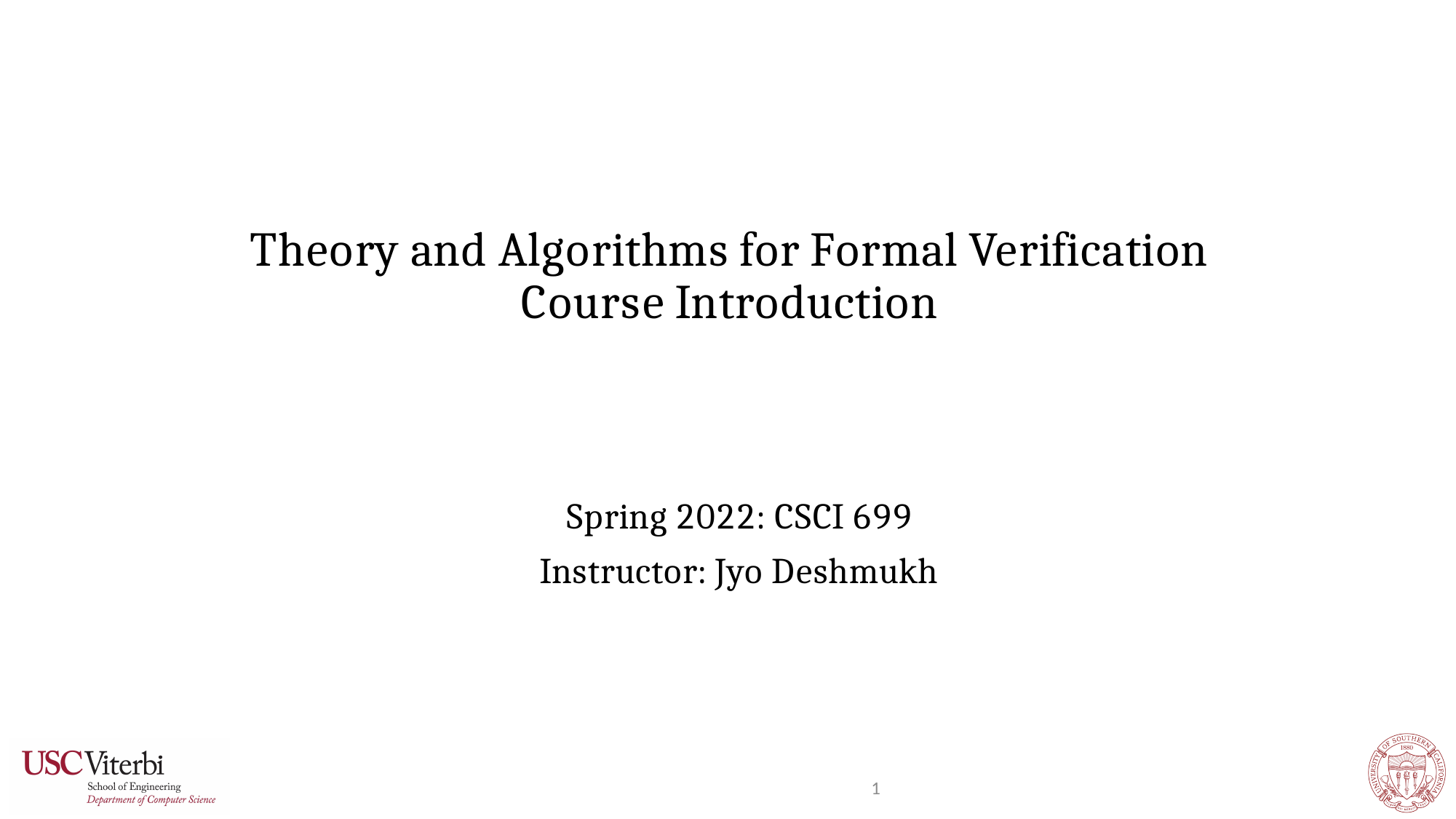

# Theory and Algorithms for Formal Verification Course Introduction
Spring 2022: CSCI 699
Instructor: Jyo Deshmukh

1